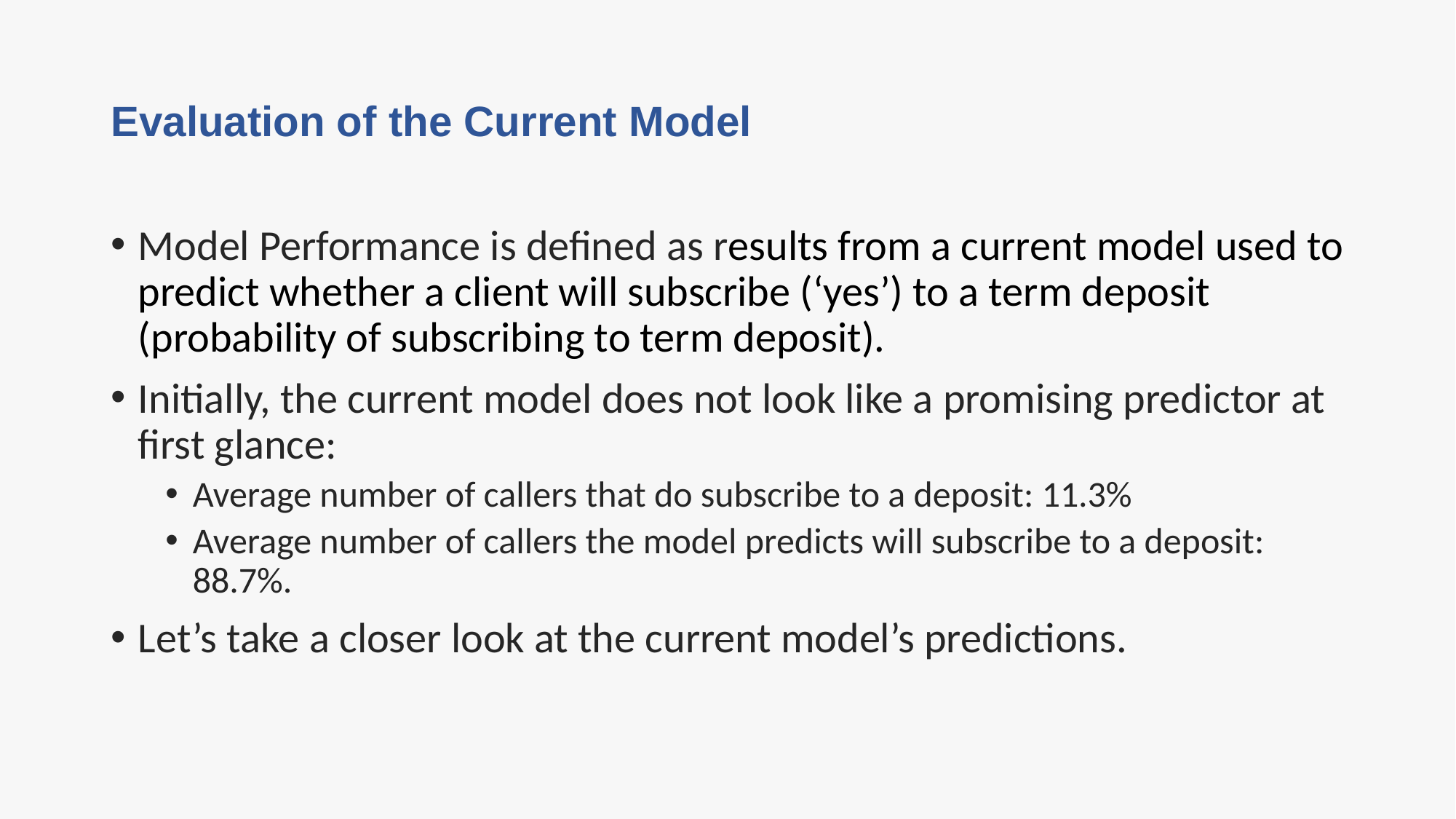

# Evaluation of the Current Model
Model Performance is defined as results from a current model used to predict whether a client will subscribe (‘yes’) to a term deposit (probability of subscribing to term deposit).
Initially, the current model does not look like a promising predictor at first glance:
Average number of callers that do subscribe to a deposit: 11.3%
Average number of callers the model predicts will subscribe to a deposit: 88.7%.
Let’s take a closer look at the current model’s predictions.